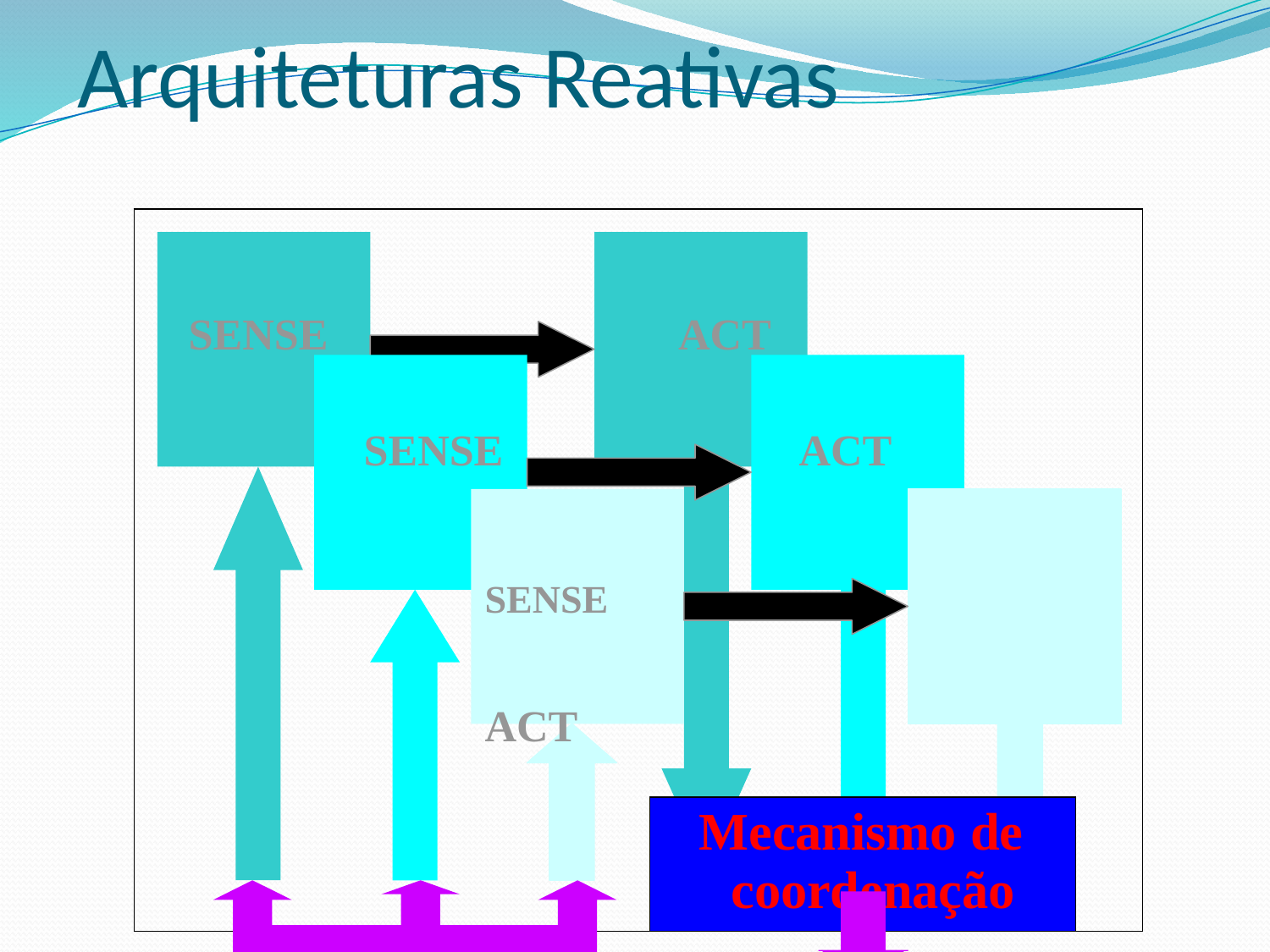

# Arquiteturas Reativas
| SENSE ACT SENSE ACT SENSE ACT |  |  |
| --- | --- | --- |
|  | Mecanismo de coordenação |  |